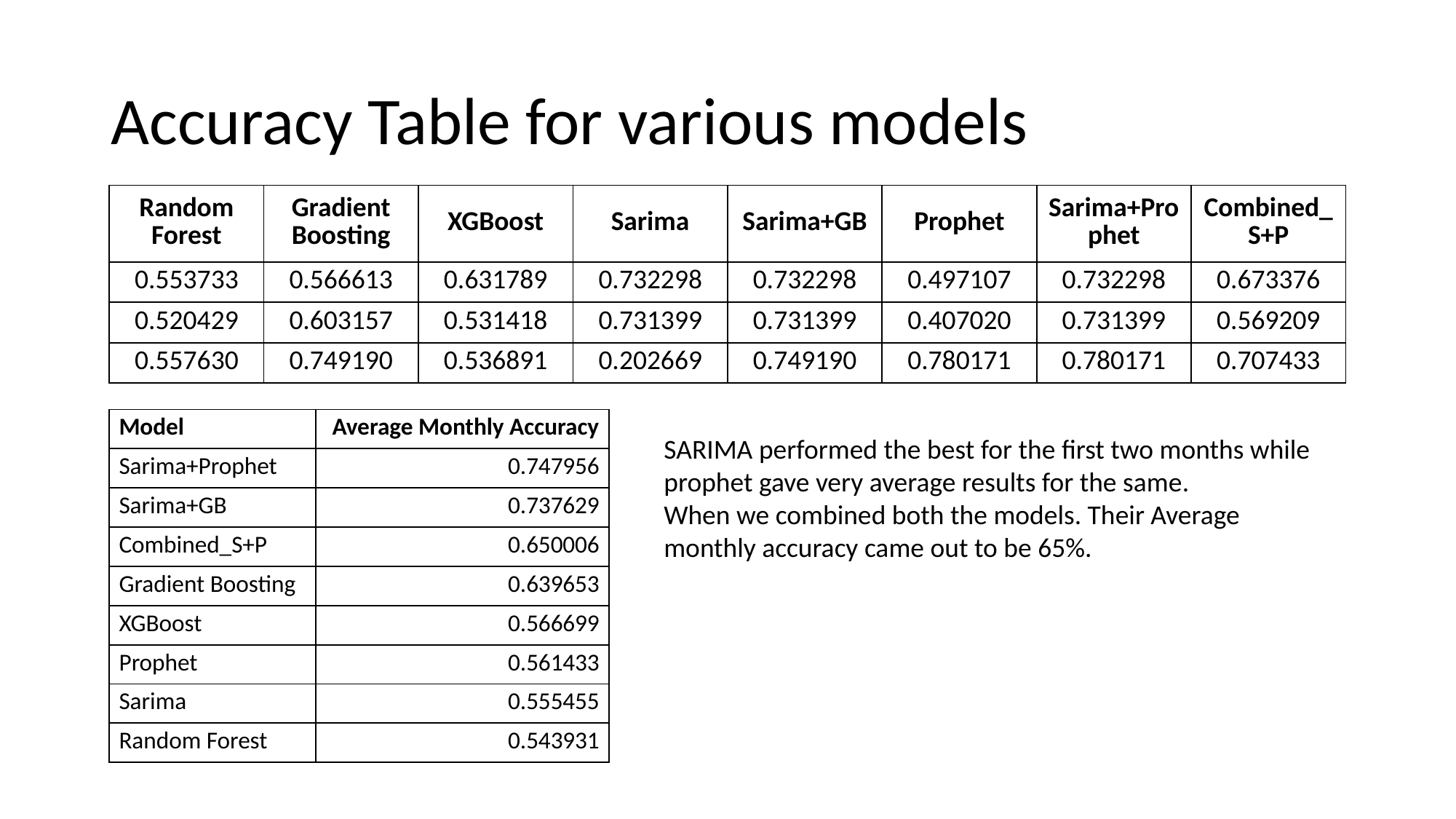

# Accuracy Table for various models
| Random Forest | Gradient Boosting | XGBoost | Sarima | Sarima+GB | Prophet | Sarima+Prophet | Combined\_S+P |
| --- | --- | --- | --- | --- | --- | --- | --- |
| 0.553733 | 0.566613 | 0.631789 | 0.732298 | 0.732298 | 0.497107 | 0.732298 | 0.673376 |
| 0.520429 | 0.603157 | 0.531418 | 0.731399 | 0.731399 | 0.407020 | 0.731399 | 0.569209 |
| 0.557630 | 0.749190 | 0.536891 | 0.202669 | 0.749190 | 0.780171 | 0.780171 | 0.707433 |
| Model | Average Monthly Accuracy |
| --- | --- |
| Sarima+Prophet | 0.747956 |
| Sarima+GB | 0.737629 |
| Combined\_S+P | 0.650006 |
| Gradient Boosting | 0.639653 |
| XGBoost | 0.566699 |
| Prophet | 0.561433 |
| Sarima | 0.555455 |
| Random Forest | 0.543931 |
SARIMA performed the best for the first two months while prophet gave very average results for the same.
When we combined both the models. Their Average monthly accuracy came out to be 65%.